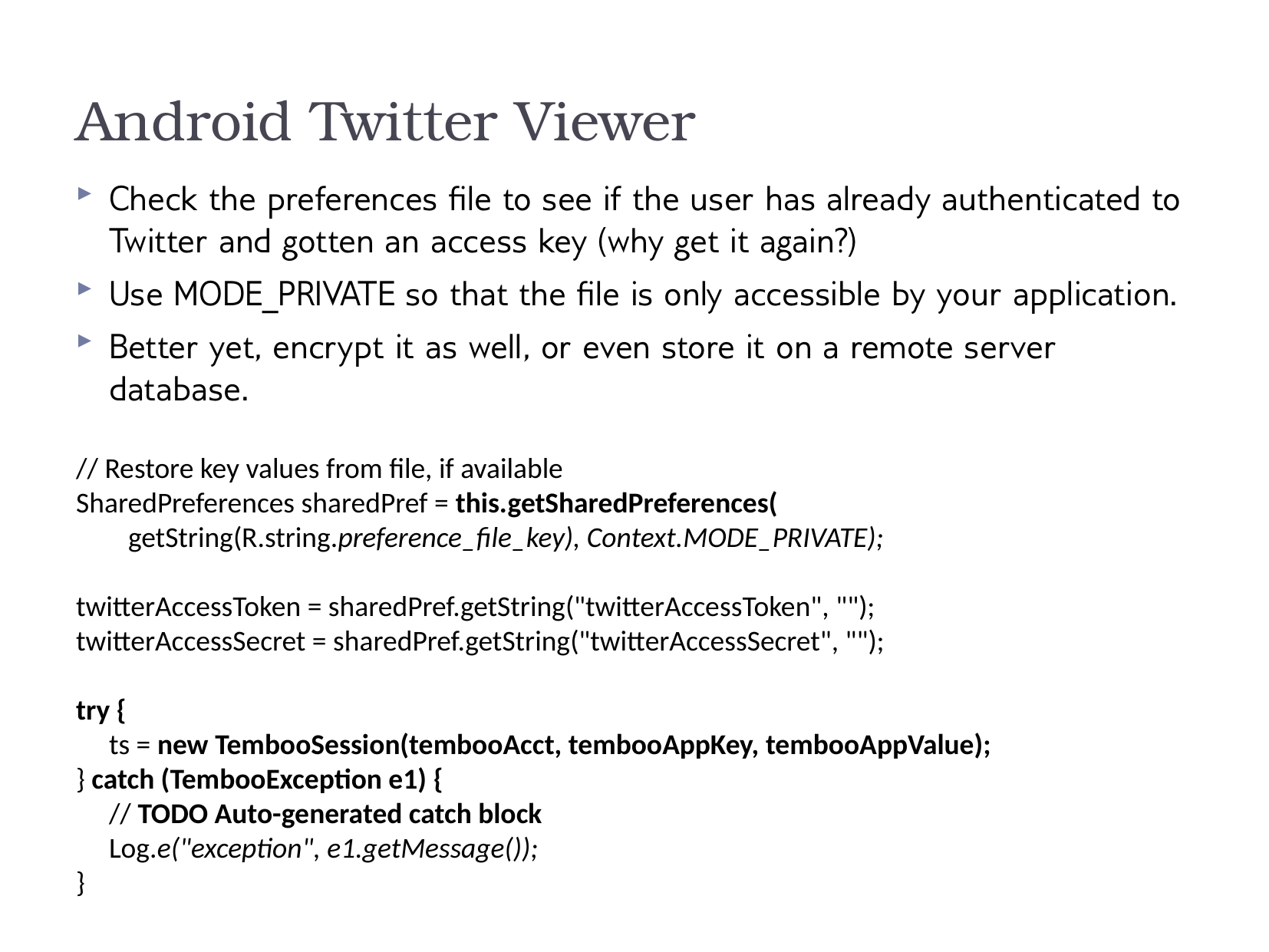

Android Twitter Viewer
Check the preferences file to see if the user has already authenticated to Twitter and gotten an access key (why get it again?)
Use MODE_PRIVATE so that the file is only accessible by your application.
Better yet, encrypt it as well, or even store it on a remote server database.
// Restore key values from file, if available
SharedPreferences sharedPref = this.getSharedPreferences(
        getString(R.string.preference_file_key), Context.MODE_PRIVATE);

twitterAccessToken = sharedPref.getString("twitterAccessToken", "");
twitterAccessSecret = sharedPref.getString("twitterAccessSecret", "");

try {
	ts = new TembooSession(tembooAcct, tembooAppKey, tembooAppValue);
} catch (TembooException e1) {
	// TODO Auto-generated catch block
	Log.e("exception", e1.getMessage());
}